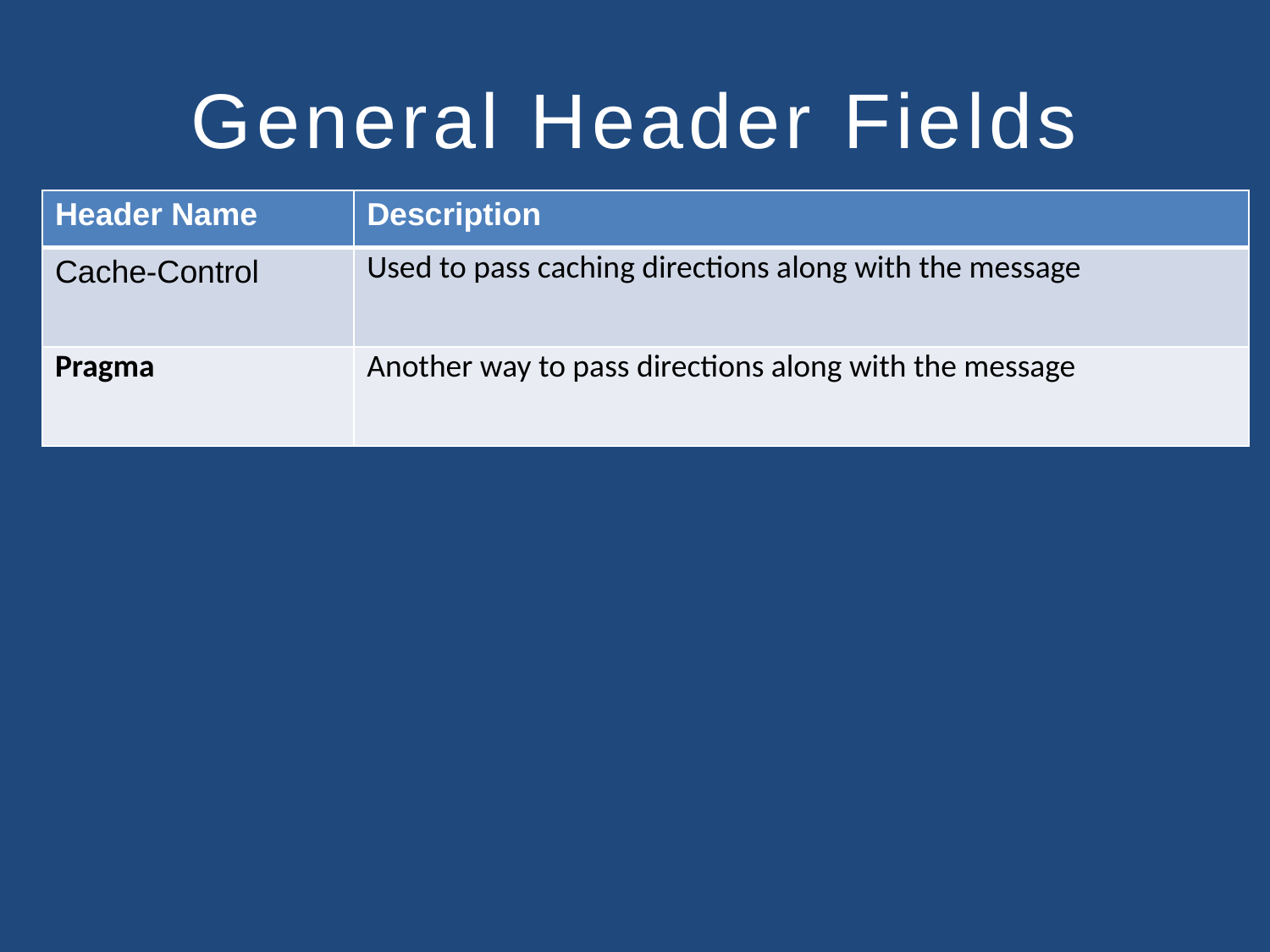

# General Header Fields
| Header Name | Description |
| --- | --- |
| Cache-Control | Used to pass caching directions along with the message |
| Pragma | Another way to pass directions along with the message |